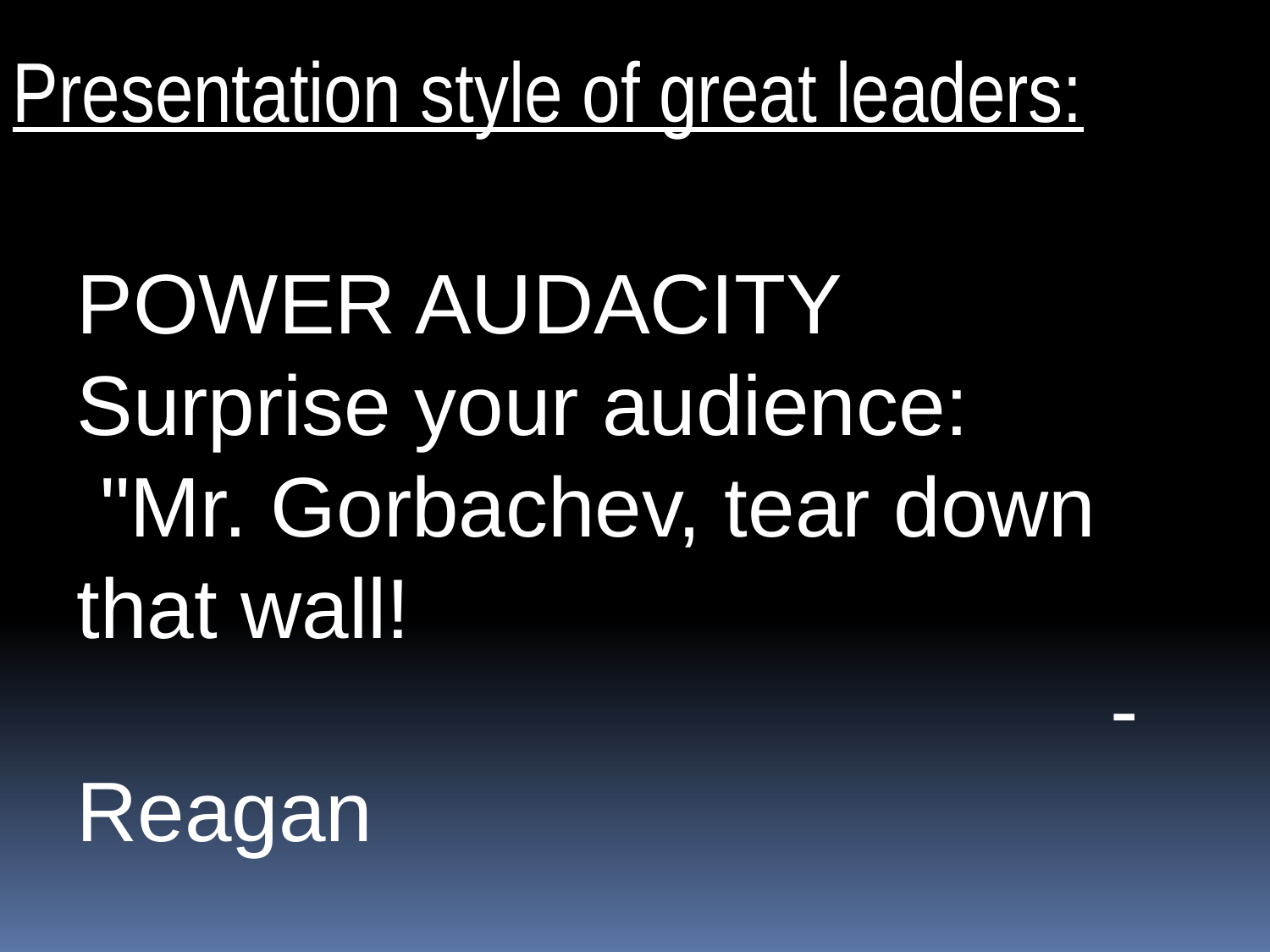

Presentation style of great leaders:
POWER AUDACITY
Surprise your audience:
 "Mr. Gorbachev, tear down that wall!
                                            -Reagan